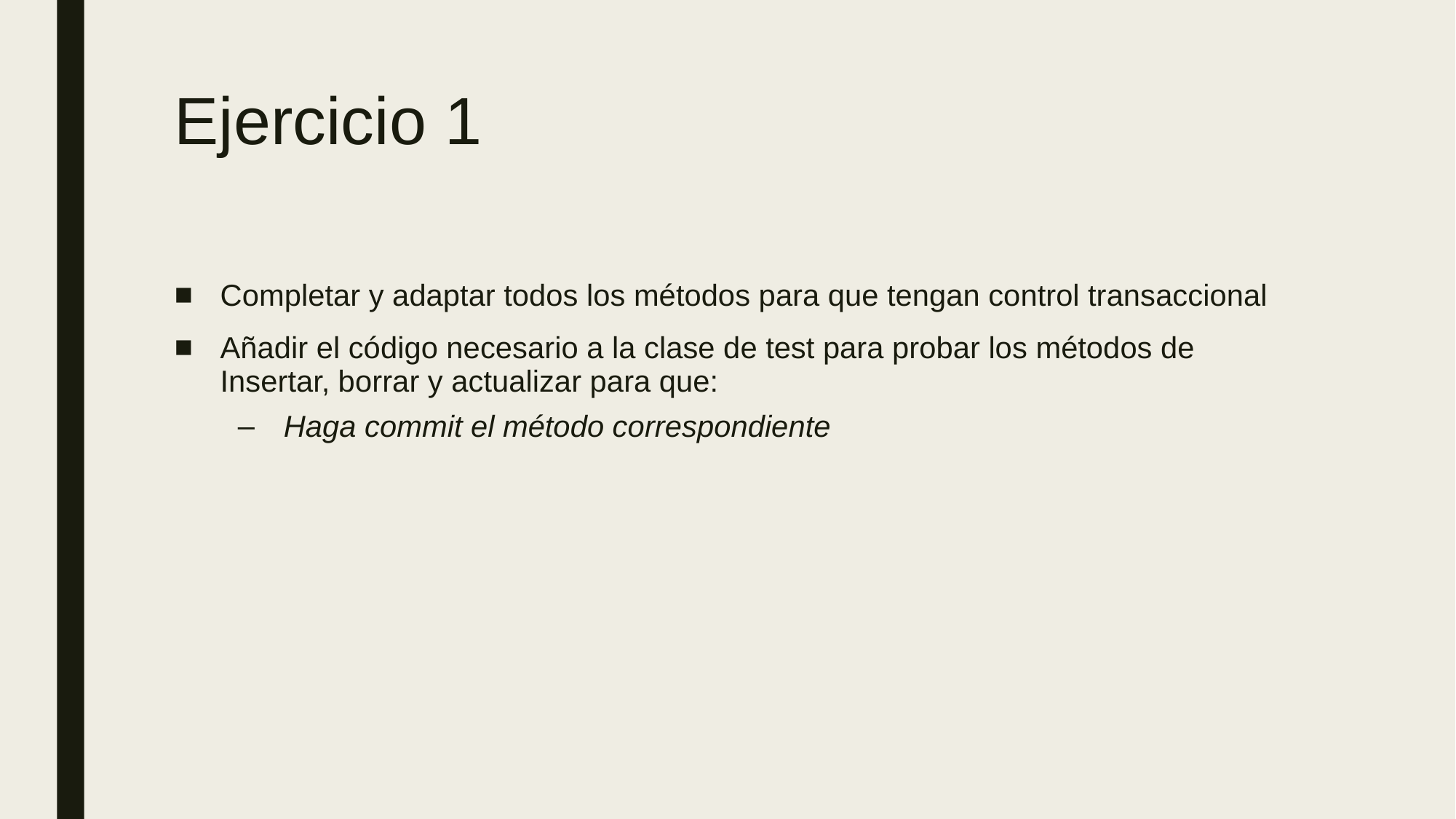

Ejercicio 1
Completar y adaptar todos los métodos para que tengan control transaccional
Añadir el código necesario a la clase de test para probar los métodos de Insertar, borrar y actualizar para que:
Haga commit el método correspondiente